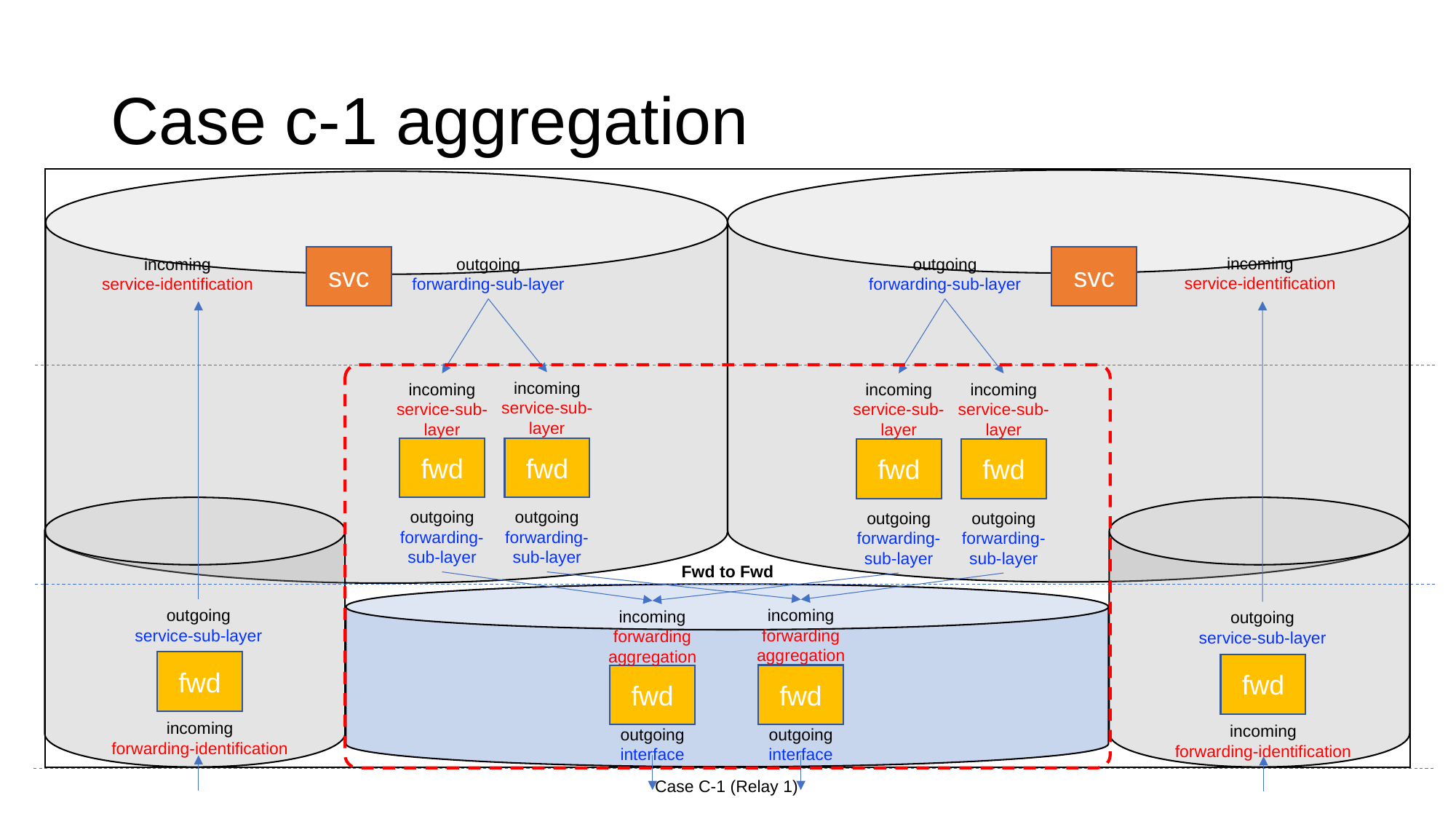

# Case c-1 aggregation

svc
svc
incoming
service-identification
outgoing
forwarding-sub-layer
outgoing
forwarding-sub-layer
incoming
service-identification

incoming
service-sub-layer
incoming
service-sub-layer
incoming
service-sub-layer
incoming
service-sub-layer
fwd
fwd
fwd
fwd

outgoing
forwarding-sub-layer
outgoing
forwarding-sub-layer
outgoing
forwarding-sub-layer
outgoing
forwarding-sub-layer
Fwd to Fwd

outgoing
service-sub-layer
incoming
forwarding
aggregation
incoming
forwarding
aggregation
outgoing
service-sub-layer
fwd
fwd
fwd
fwd
incoming
forwarding-identification
incoming
forwarding-identification
outgoing
interface
outgoing
interface
Case C-1 (Relay 1)